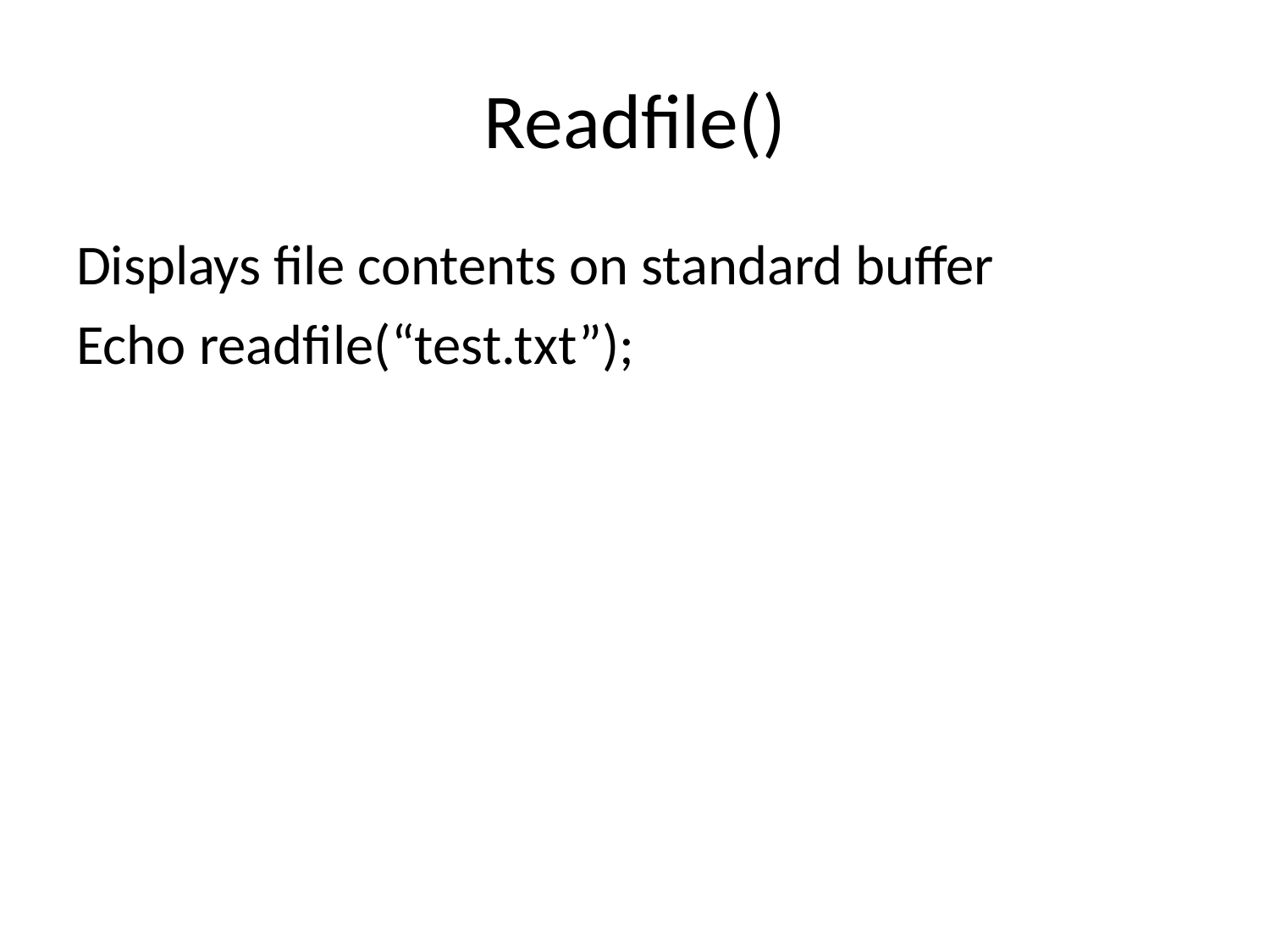

# Readfile()
Displays file contents on standard buffer
Echo readfile(“test.txt”);